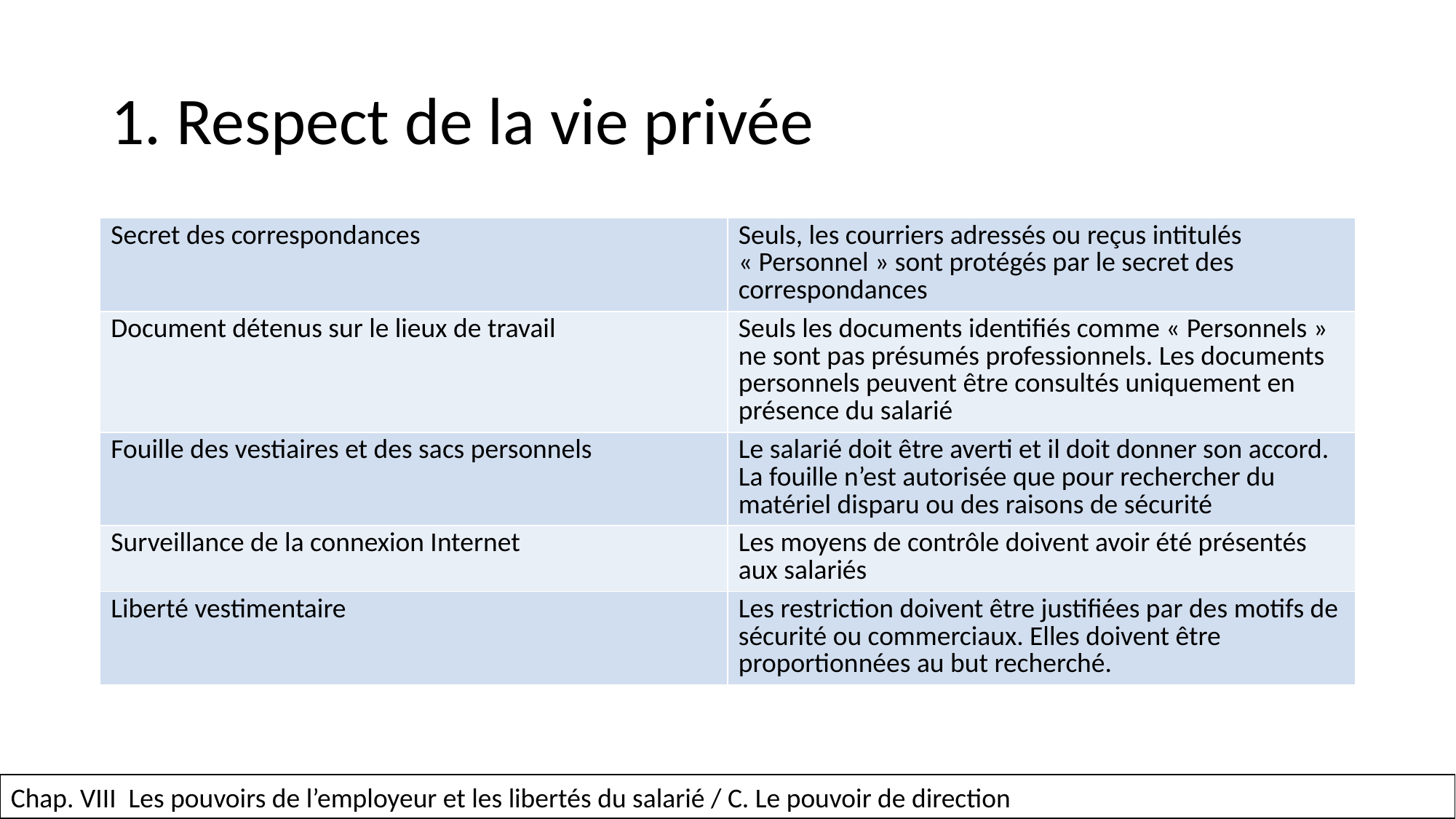

# 1. Respect de la vie privée
| Secret des correspondances | Seuls, les courriers adressés ou reçus intitulés « Personnel » sont protégés par le secret des correspondances |
| --- | --- |
| Document détenus sur le lieux de travail | Seuls les documents identifiés comme « Personnels » ne sont pas présumés professionnels. Les documents personnels peuvent être consultés uniquement en présence du salarié |
| Fouille des vestiaires et des sacs personnels | Le salarié doit être averti et il doit donner son accord. La fouille n’est autorisée que pour rechercher du matériel disparu ou des raisons de sécurité |
| Surveillance de la connexion Internet | Les moyens de contrôle doivent avoir été présentés aux salariés |
| Liberté vestimentaire | Les restriction doivent être justifiées par des motifs de sécurité ou commerciaux. Elles doivent être proportionnées au but recherché. |
75
Chap. VIII  Les pouvoirs de l’employeur et les libertés du salarié / C. Le pouvoir de direction